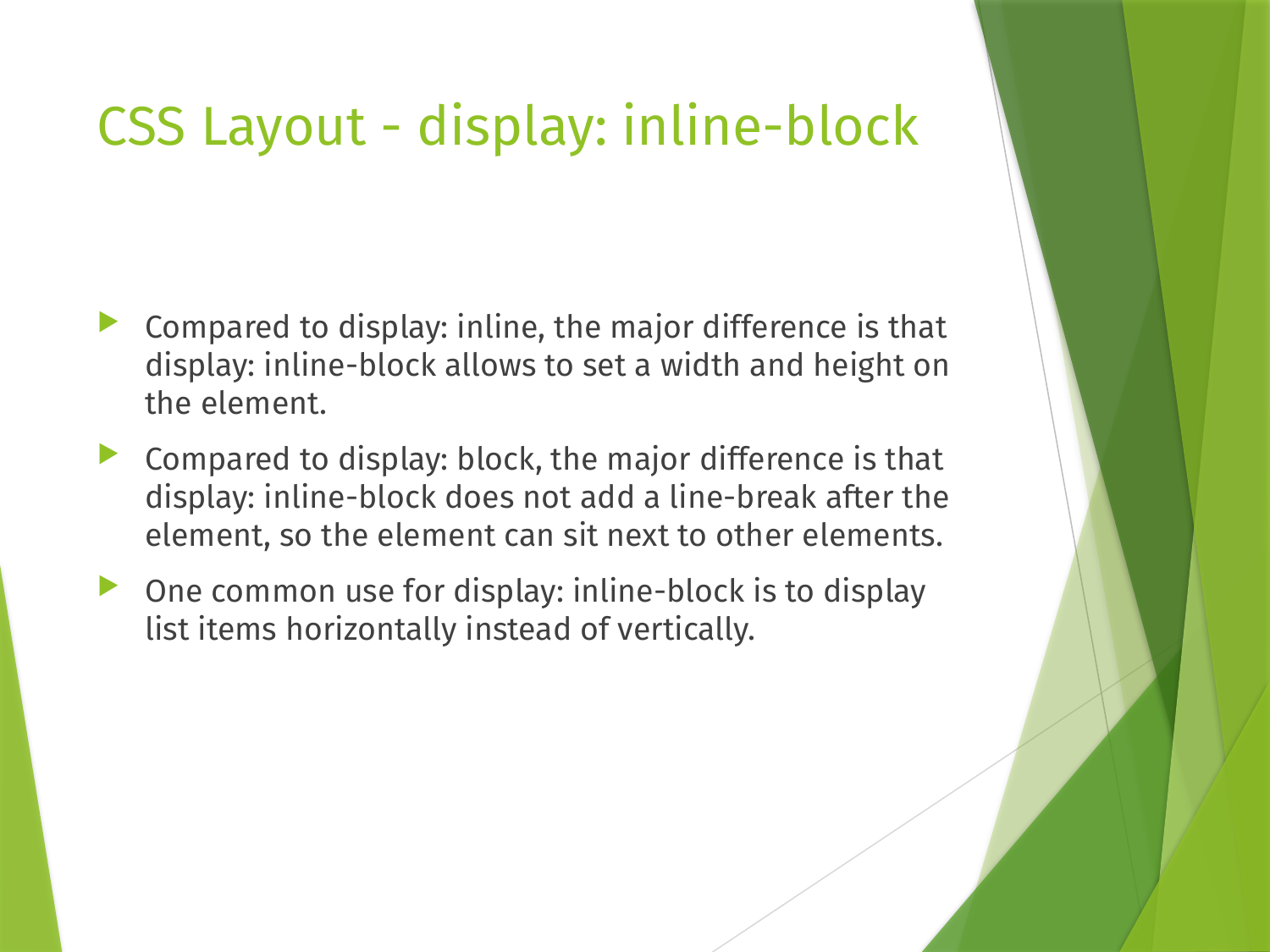

# CSS Layout - display: inline-block
Compared to display: inline, the major difference is that display: inline-block allows to set a width and height on the element.
Compared to display: block, the major difference is that display: inline-block does not add a line-break after the element, so the element can sit next to other elements.
One common use for display: inline-block is to display list items horizontally instead of vertically.